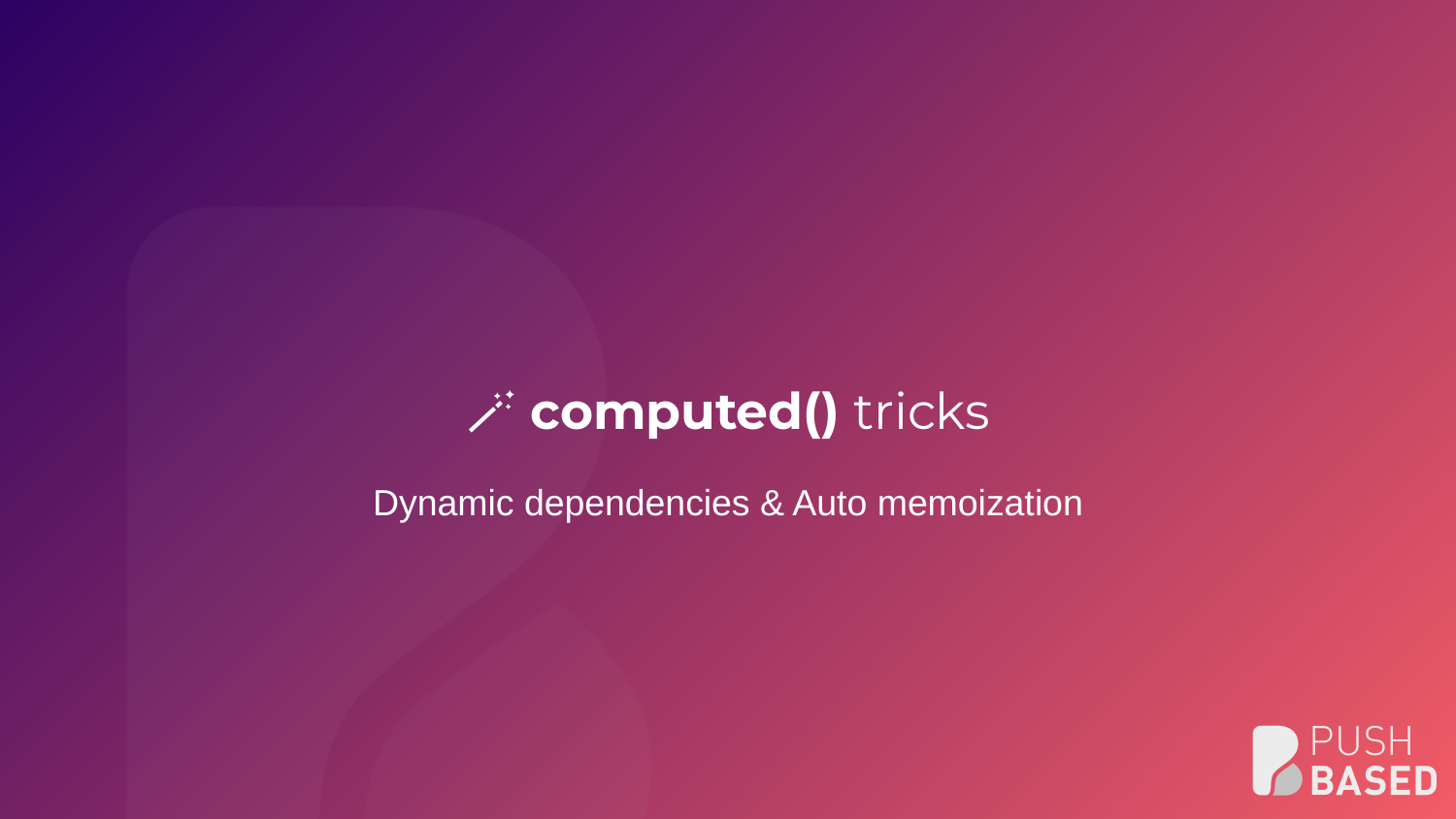

# 🪄 computed() tricks
Dynamic dependencies & Auto memoization